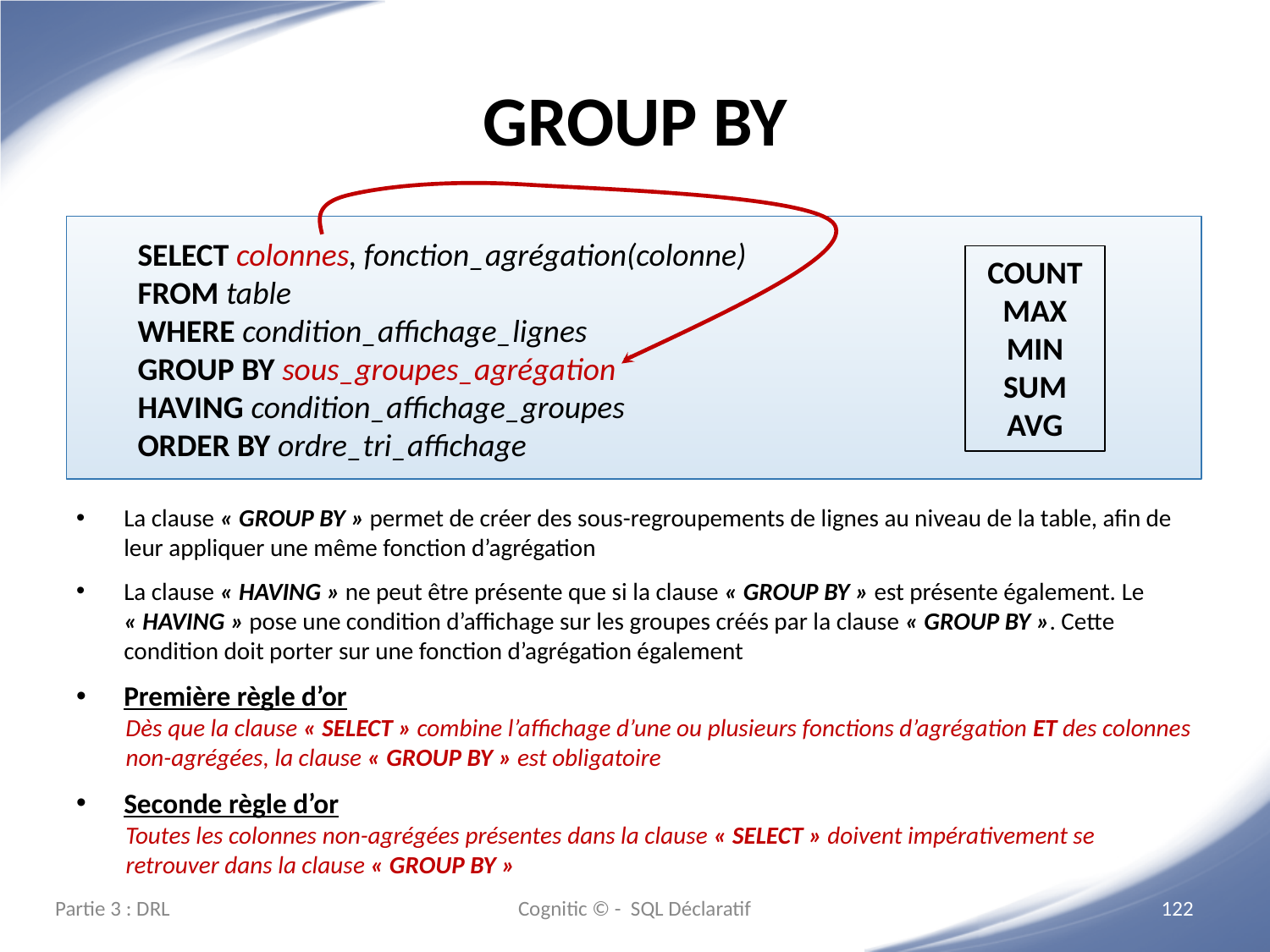

# GROUP BY

SELECT colonnes, fonction_agrégation(colonne)
FROM table
WHERE condition_affichage_lignes
GROUP BY sous_groupes_agrégation
HAVING condition_affichage_groupes
ORDER BY ordre_tri_affichage
COUNT
MAX
MIN
SUM
AVG
La clause « GROUP BY » permet de créer des sous-regroupements de lignes au niveau de la table, afin de leur appliquer une même fonction d’agrégation
La clause « HAVING » ne peut être présente que si la clause « GROUP BY » est présente également. Le « HAVING » pose une condition d’affichage sur les groupes créés par la clause « GROUP BY ». Cette condition doit porter sur une fonction d’agrégation également
Première règle d’or
Dès que la clause « SELECT » combine l’affichage d’une ou plusieurs fonctions d’agrégation ET des colonnes non-agrégées, la clause « GROUP BY » est obligatoire
Seconde règle d’or
Toutes les colonnes non-agrégées présentes dans la clause « SELECT » doivent impérativement se retrouver dans la clause « GROUP BY »
Partie 3 : DRL
Cognitic © -  SQL Déclaratif
122